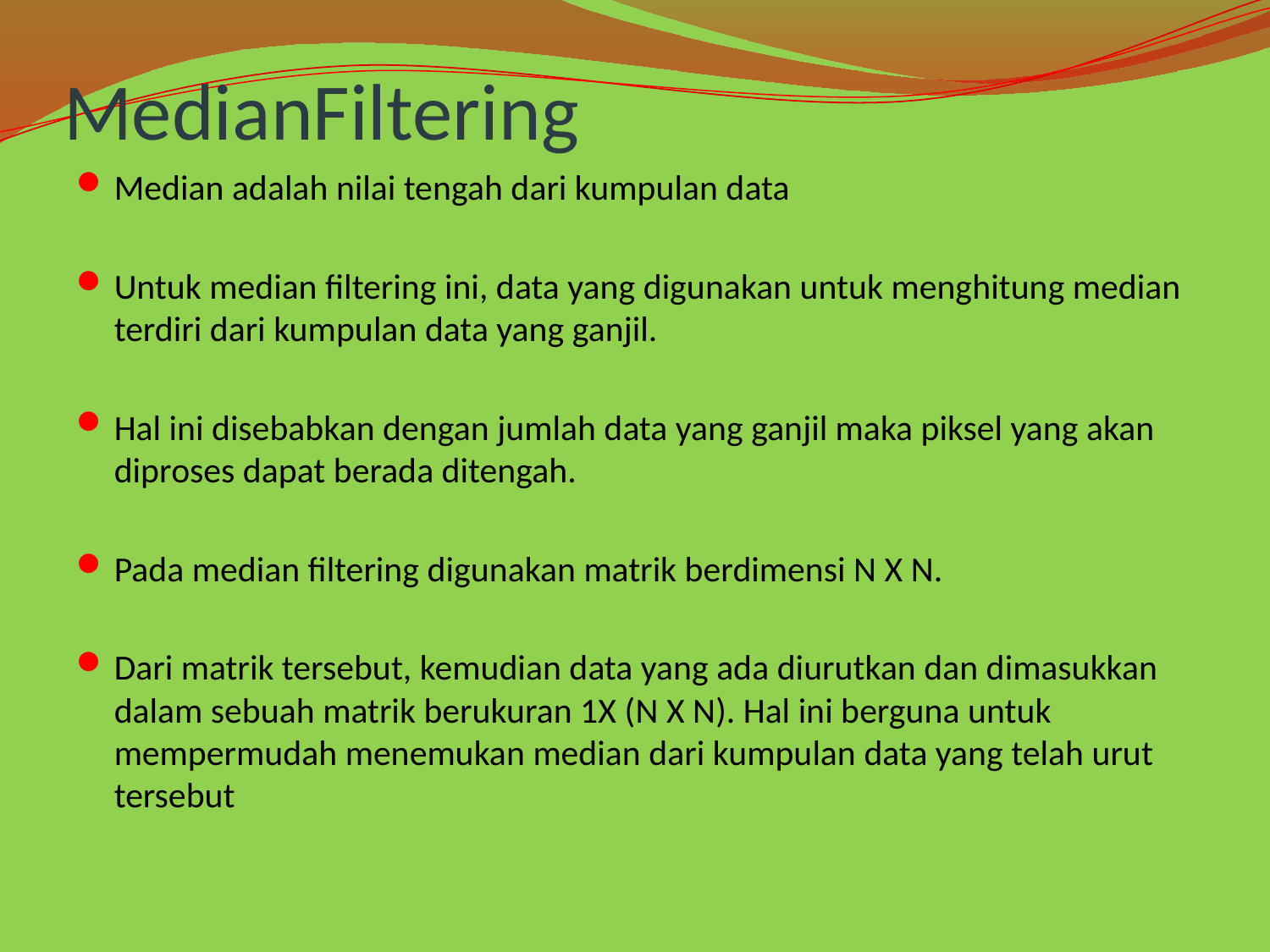

# MedianFiltering
Median adalah nilai tengah dari kumpulan data

Untuk median filtering ini, data yang digunakan untuk menghitung median terdiri dari kumpulan data yang ganjil.

Hal ini disebabkan dengan jumlah data yang ganjil maka piksel yang akan diproses dapat berada ditengah.

Pada median filtering digunakan matrik berdimensi N X N.

Dari matrik tersebut, kemudian data yang ada diurutkan dan dimasukkan dalam sebuah matrik berukuran 1X (N X N). Hal ini berguna untuk mempermudah menemukan median dari kumpulan data yang telah urut tersebut